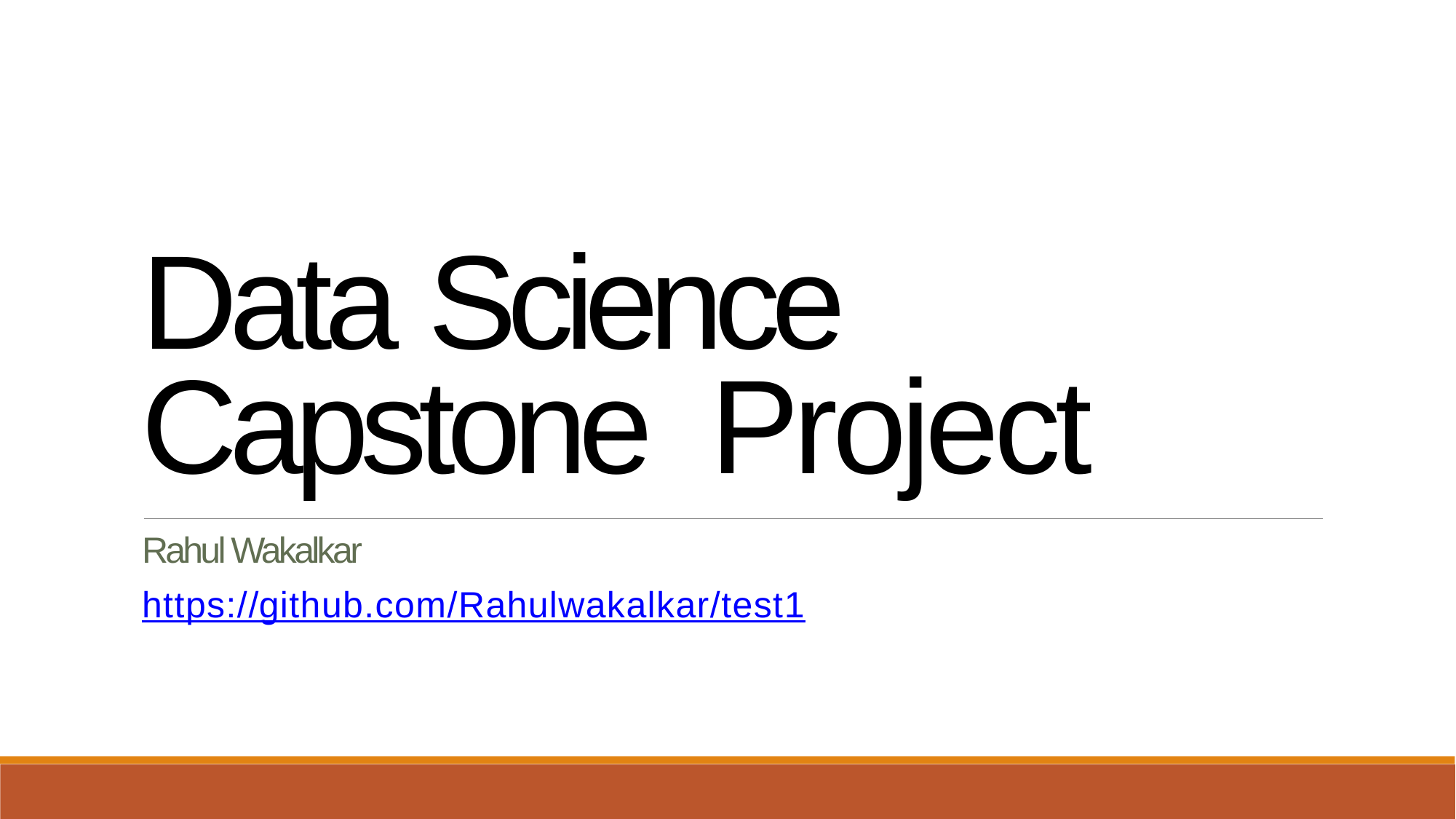

Data Science Capstone  Project
Rahul Wakalkar
https://github.com/Rahulwakalkar/test1